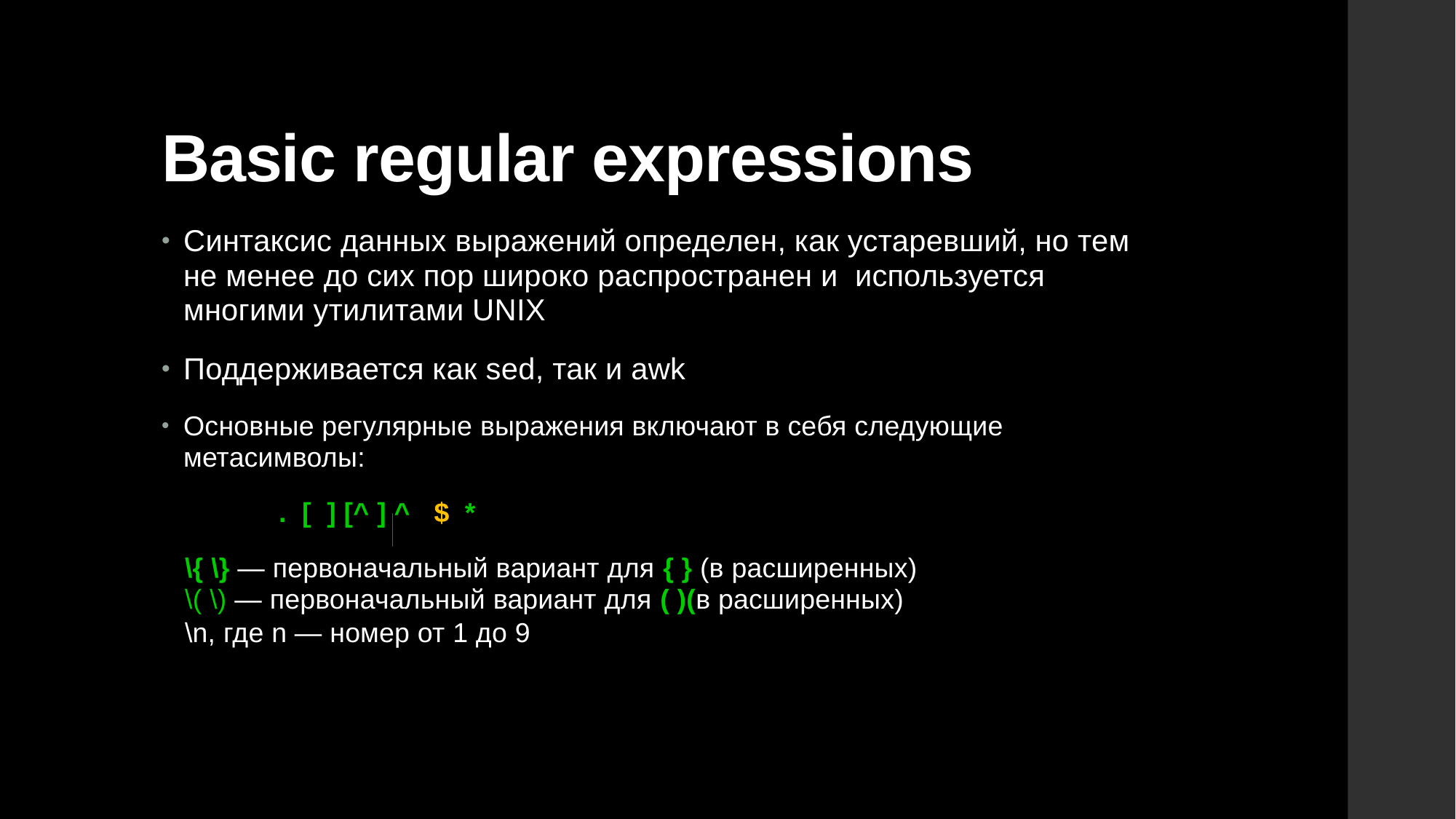

# Basic regular expressions
Синтаксис данных выражений определен, как устаревший, но тем не менее до сих пор широко распространен и  используется многими утилитами UNIX
Поддерживается как sed, так и awk
Основные регулярные выражения включают в себя следующие метасимволы:
               .  [  ] [^ ] ^   $  *
   \{ \} — первоначальный вариант для { } (в расширенных)
   \( \) — первоначальный вариант для ( )(в расширенных)
   \n, где n — номер от 1 до 9